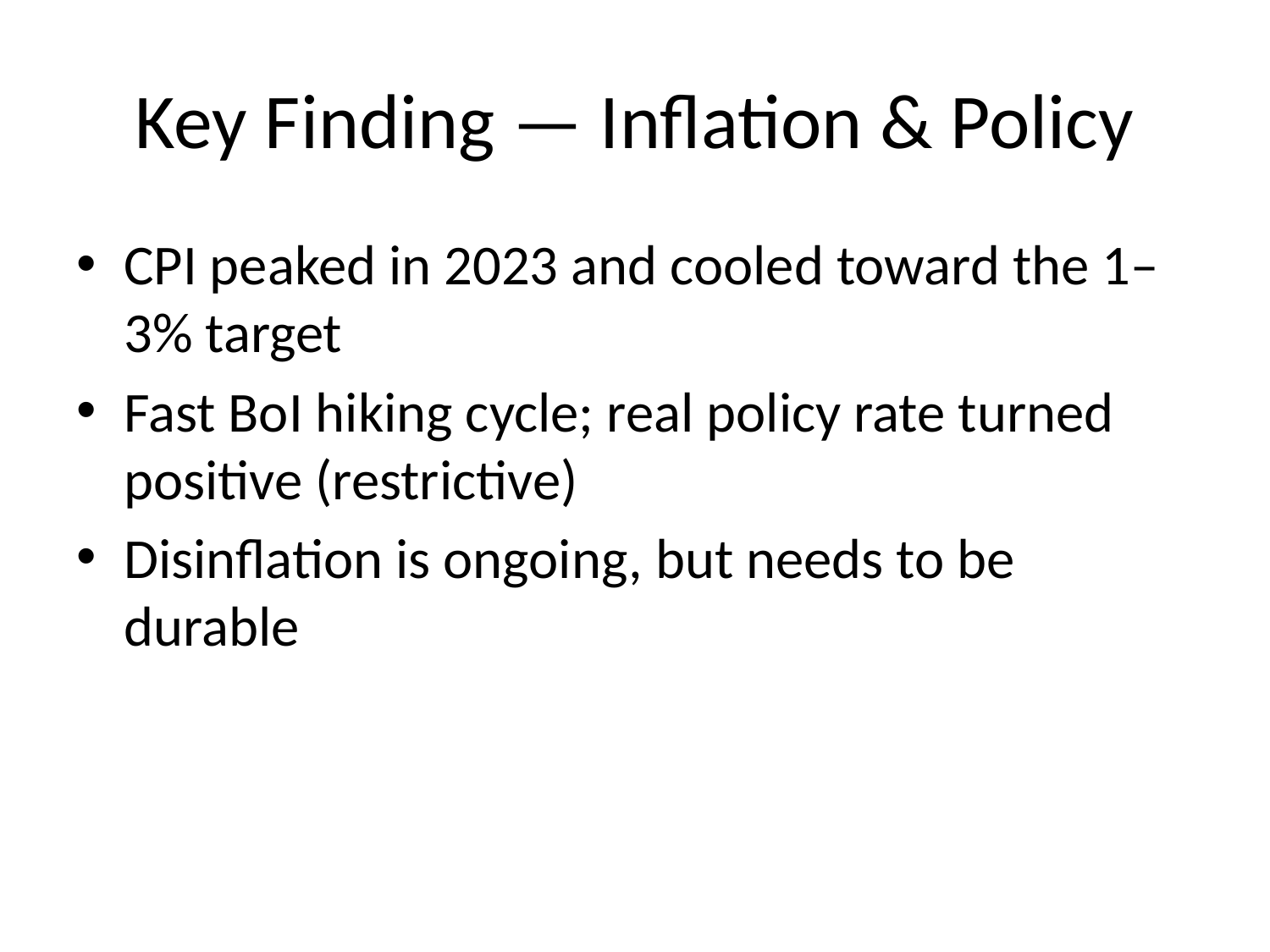

# Key Finding — Inflation & Policy
CPI peaked in 2023 and cooled toward the 1–3% target
Fast BoI hiking cycle; real policy rate turned positive (restrictive)
Disinflation is ongoing, but needs to be durable